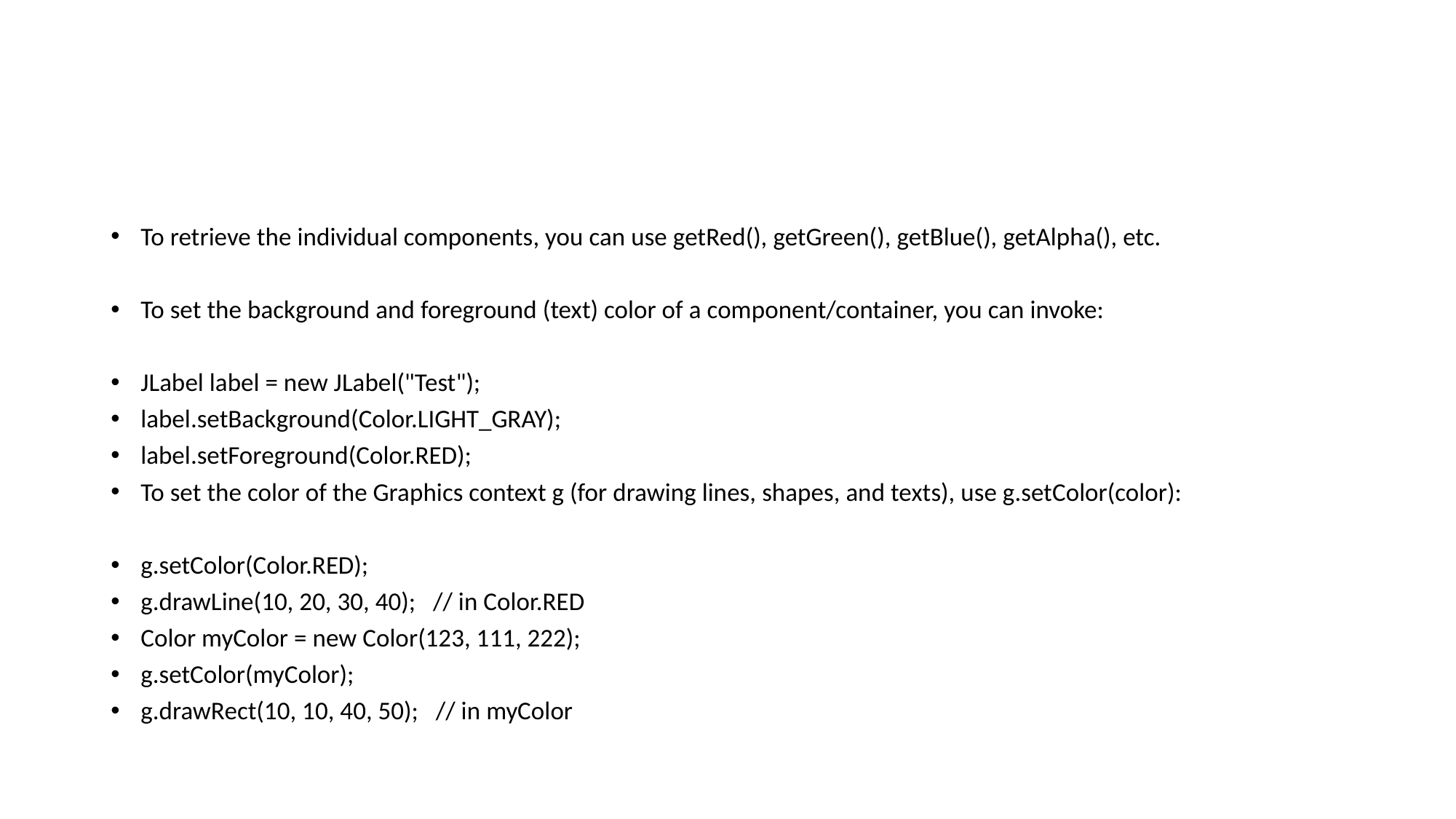

#
To retrieve the individual components, you can use getRed(), getGreen(), getBlue(), getAlpha(), etc.

To set the background and foreground (text) color of a component/container, you can invoke:

JLabel label = new JLabel("Test");
label.setBackground(Color.LIGHT_GRAY);
label.setForeground(Color.RED);
To set the color of the Graphics context g (for drawing lines, shapes, and texts), use g.setColor(color):

g.setColor(Color.RED);
g.drawLine(10, 20, 30, 40);   // in Color.RED
Color myColor = new Color(123, 111, 222);
g.setColor(myColor);
g.drawRect(10, 10, 40, 50);   // in myColor